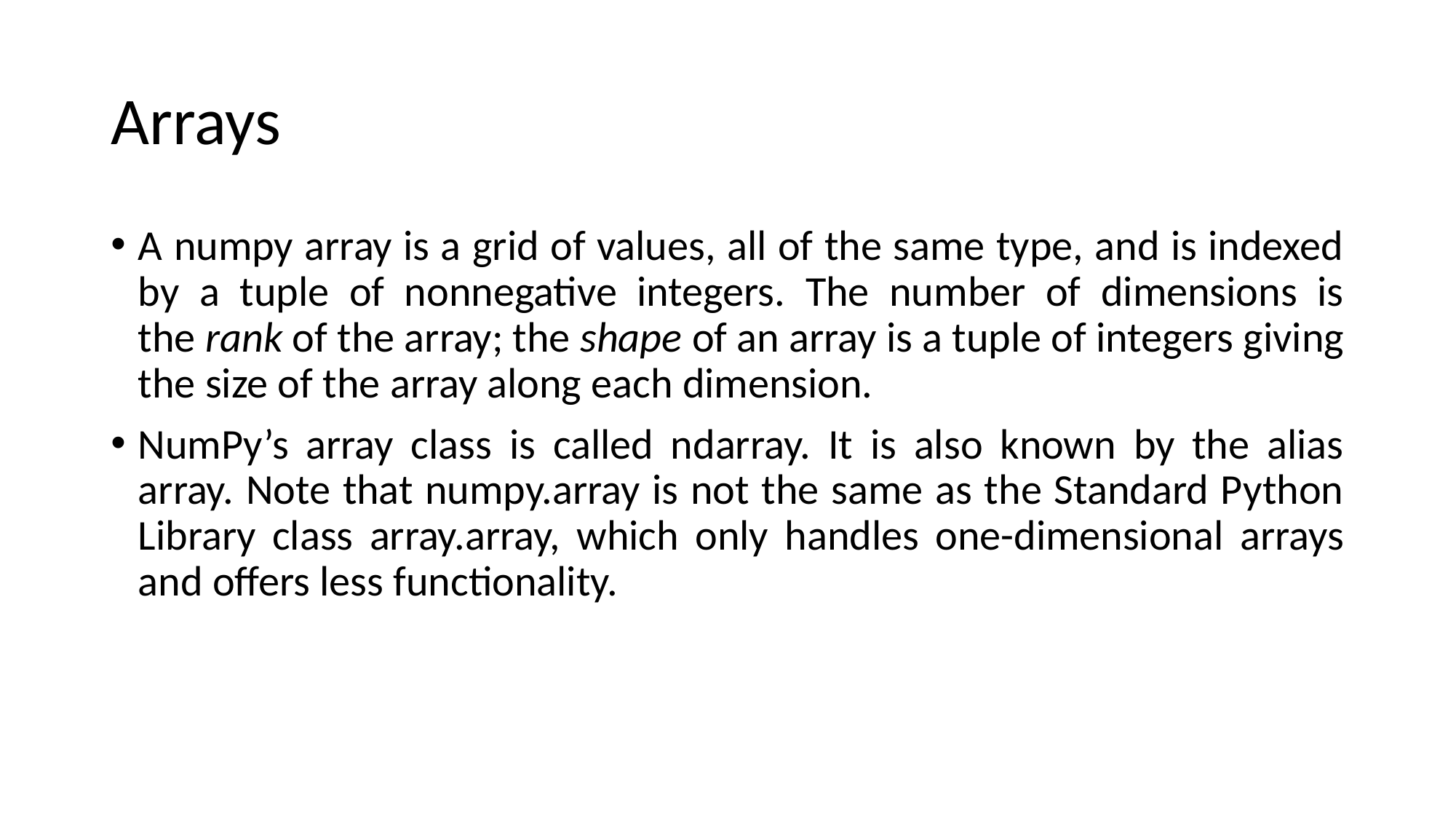

# Arrays
A numpy array is a grid of values, all of the same type, and is indexed by a tuple of nonnegative integers. The number of dimensions is the rank of the array; the shape of an array is a tuple of integers giving the size of the array along each dimension.
NumPy’s array class is called ndarray. It is also known by the alias array. Note that numpy.array is not the same as the Standard Python Library class array.array, which only handles one-dimensional arrays and offers less functionality.